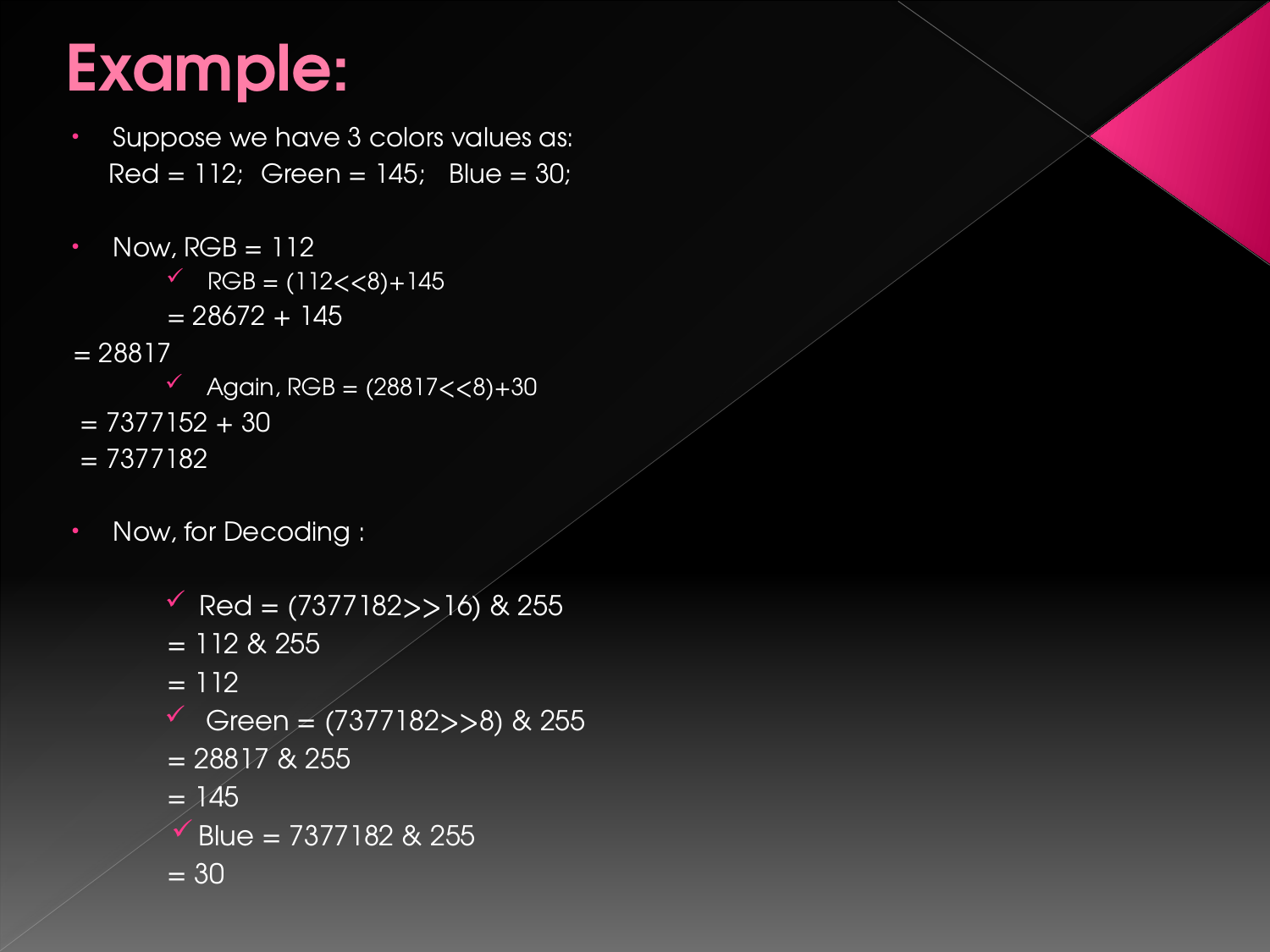

# Example:
Suppose we have 3 colors values as:
     Red = 112;		Green = 145;		Blue = 30;

Now, RGB = 112
RGB = (112<<8)+145
	 	= 28672 + 145
		= 28817
Again, RGB = (28817<<8)+30
		 = 7377152 + 30
		 = 7377182

Now, for Decoding :

Red = (7377182>>16) & 255
	 	= 112 & 255
	 	= 112
Green = (7377182>>8) & 255
	     	= 28817 & 255
	     	= 145
Blue = 7377182 & 255
	 	= 30